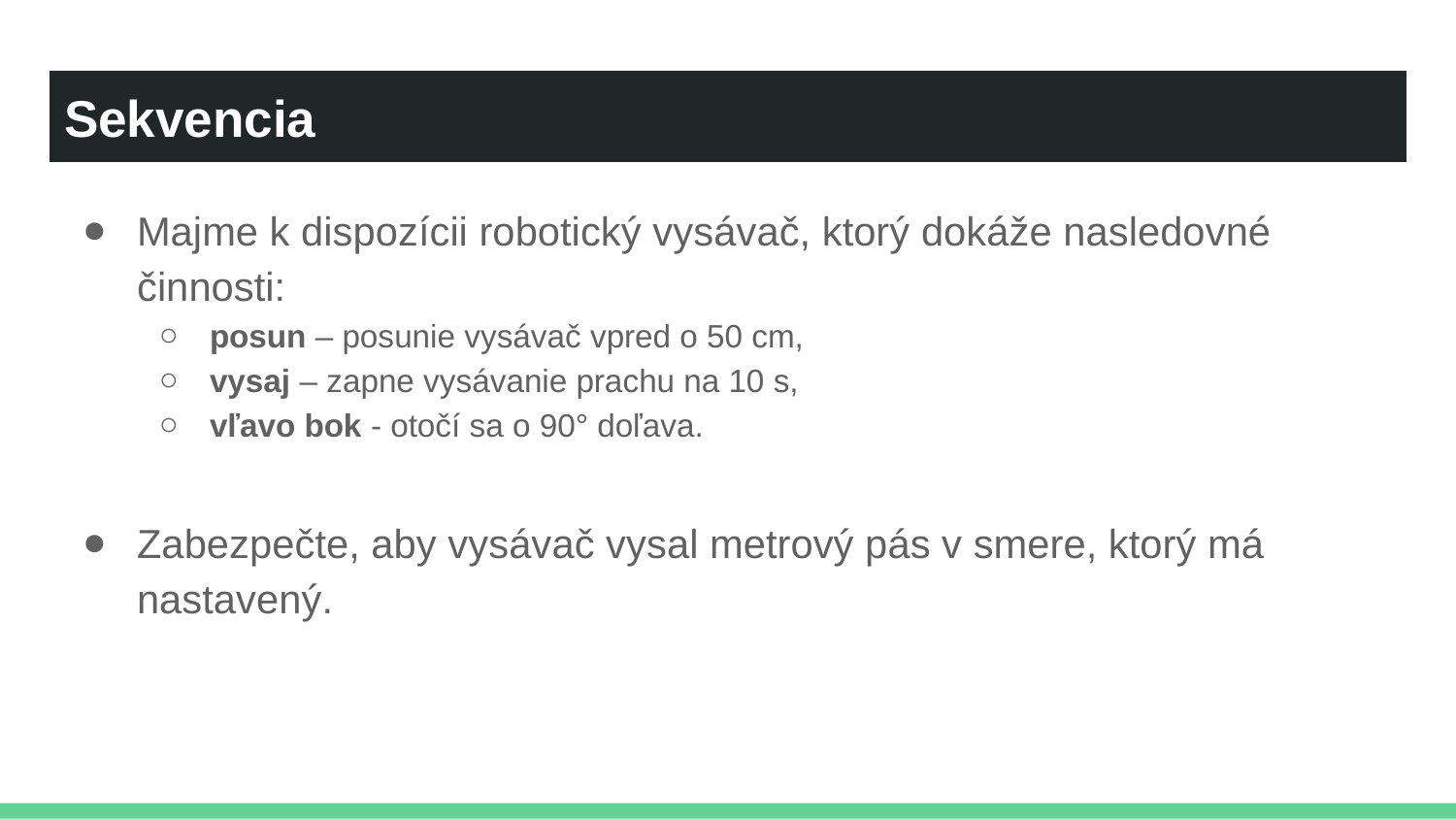

# Sekvencia
Majme k dispozícii robotický vysávač, ktorý dokáže nasledovné činnosti:
posun – posunie vysávač vpred o 50 cm,
vysaj – zapne vysávanie prachu na 10 s,
vľavo bok - otočí sa o 90° doľava.

Zabezpečte, aby vysávač vysal metrový pás v smere, ktorý má nastavený.